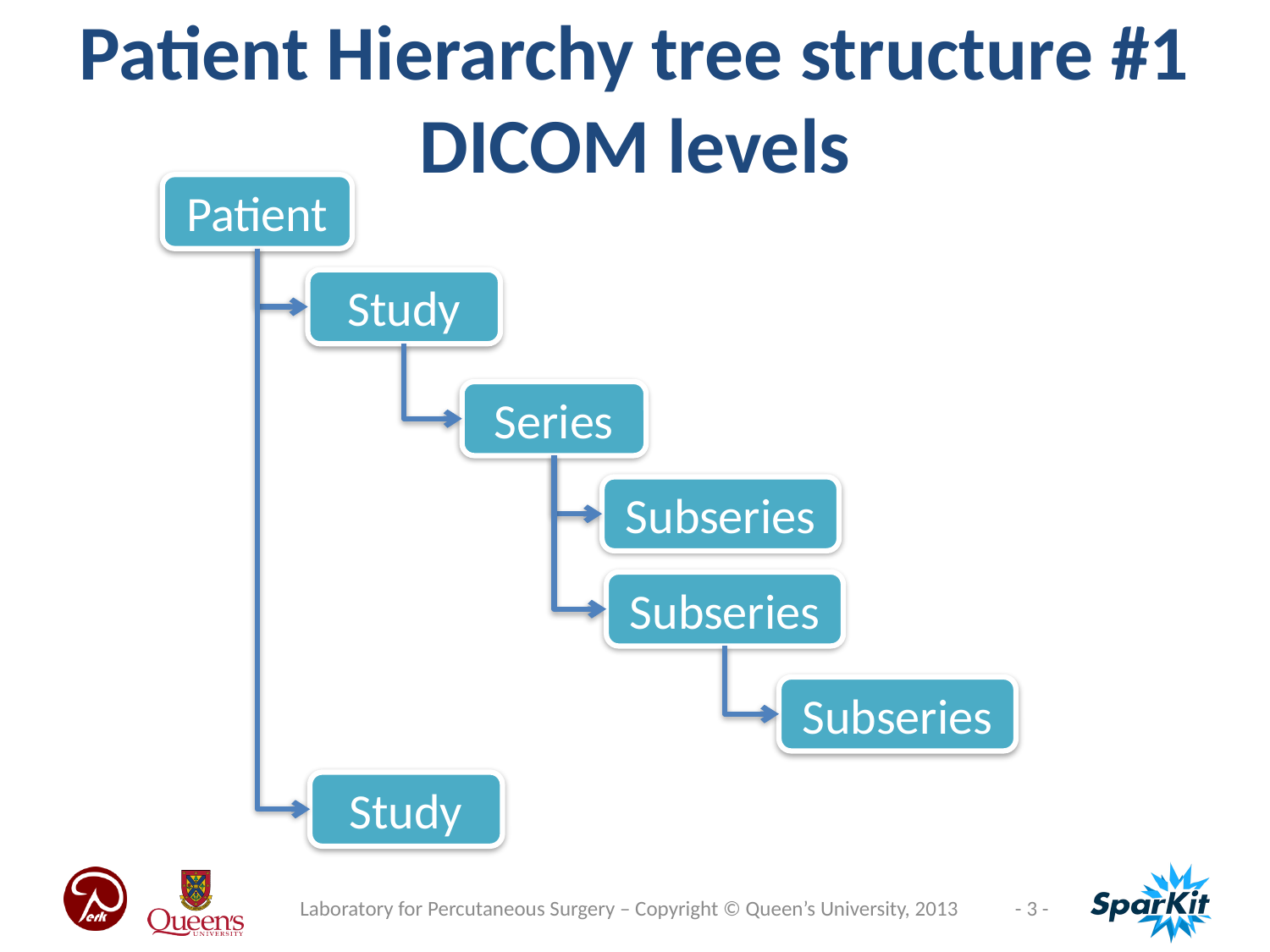

Patient Hierarchy tree structure #1
DICOM levels
Patient
Study
Series
Subseries
Subseries
Subseries
Study
Laboratory for Percutaneous Surgery – Copyright © Queen’s University, 2013
- 3 -